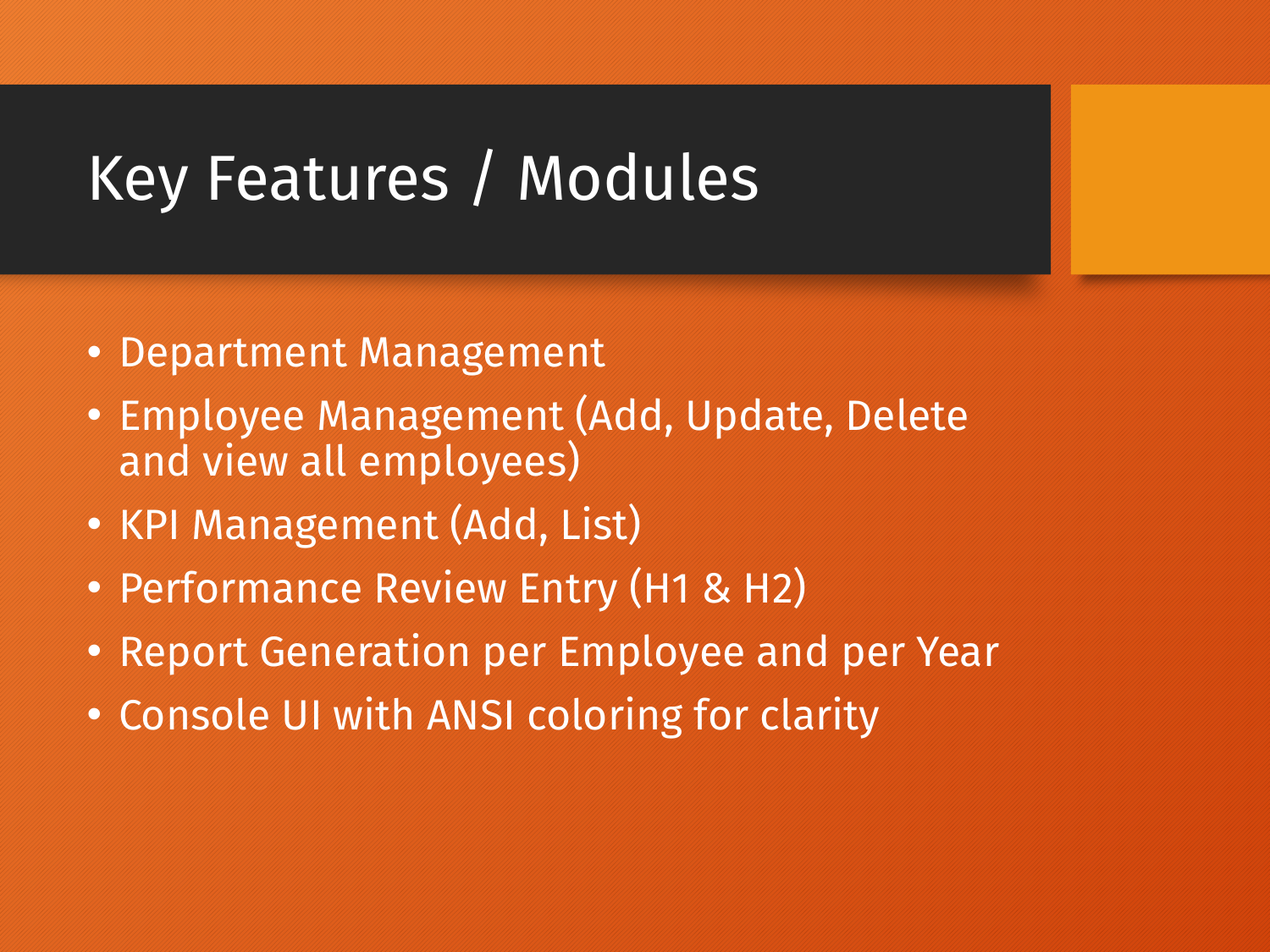

# Key Features / Modules
Department Management
Employee Management (Add, Update, Delete and view all employees)
KPI Management (Add, List)
Performance Review Entry (H1 & H2)
Report Generation per Employee and per Year
Console UI with ANSI coloring for clarity